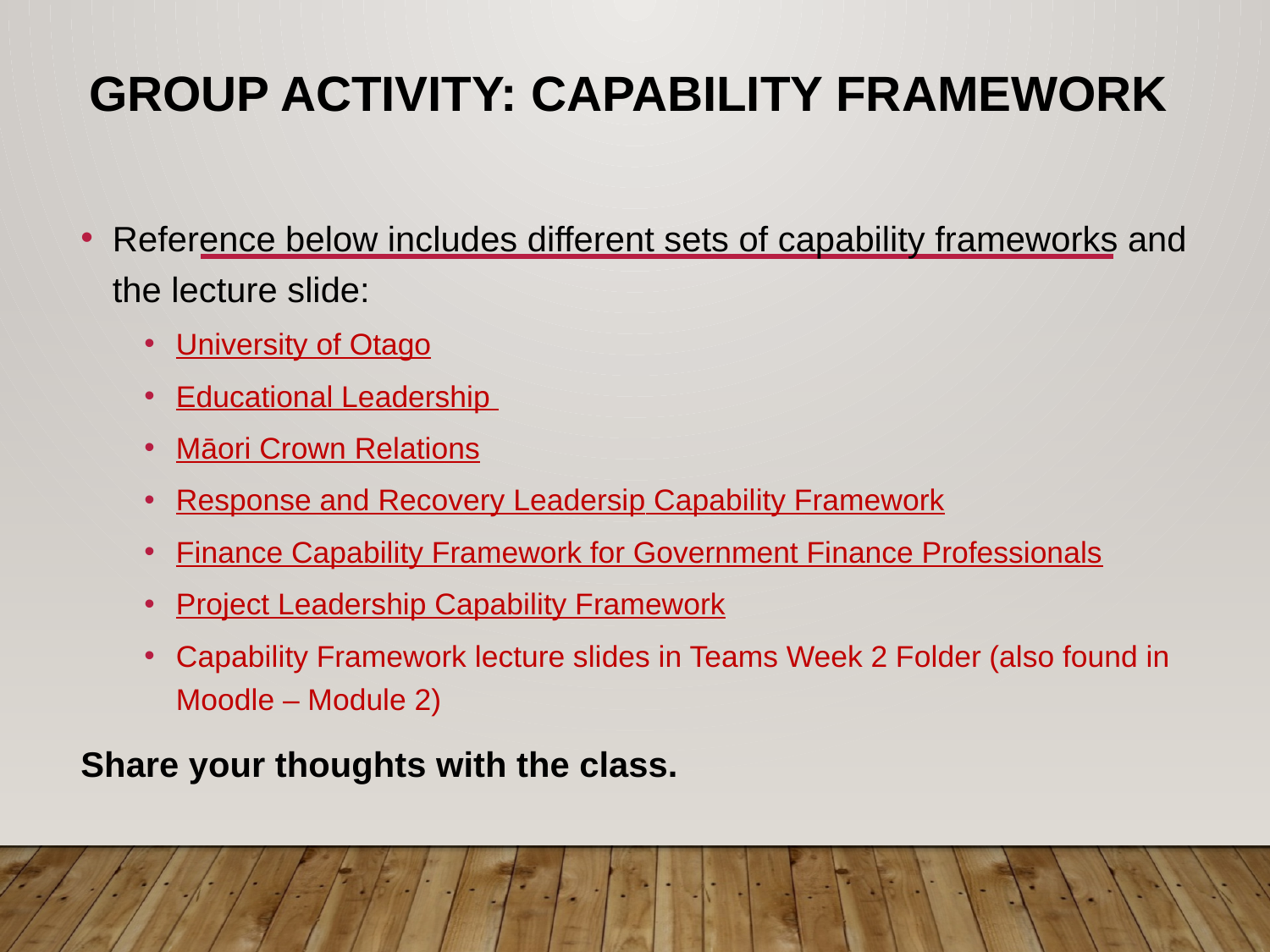

# GROUP Activity: Capability Framework
Reference below includes different sets of capability frameworks and the lecture slide:
University of Otago
Educational Leadership
Māori Crown Relations
Response and Recovery Leadersip Capability Framework
Finance Capability Framework for Government Finance Professionals
Project Leadership Capability Framework
Capability Framework lecture slides in Teams Week 2 Folder (also found in Moodle – Module 2)
Share your thoughts with the class.